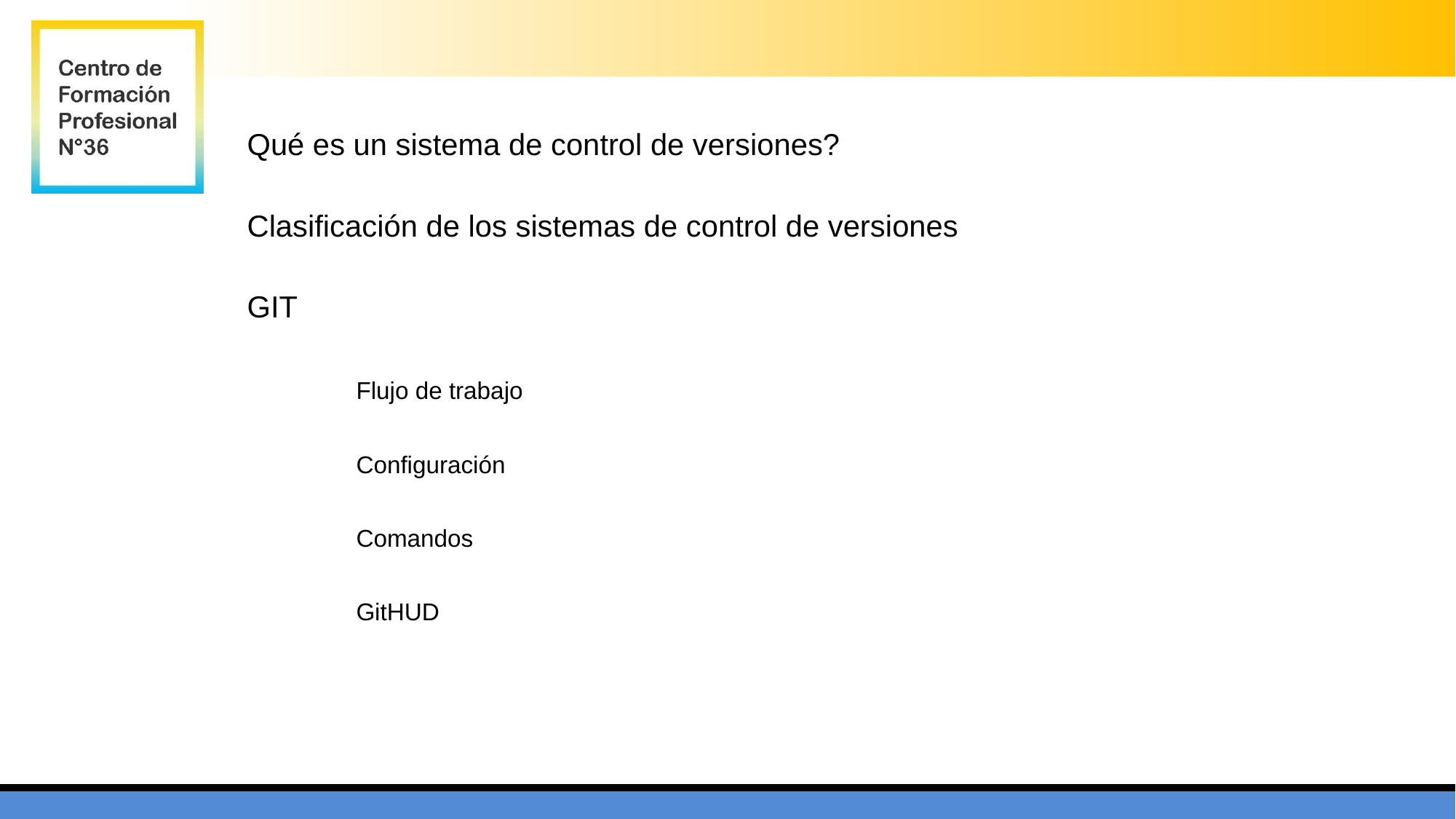

Qué es un sistema de control de versiones?
Clasificación de los sistemas de control de versiones
GIT
	Flujo de trabajo
	Configuración
	Comandos
	GitHUD